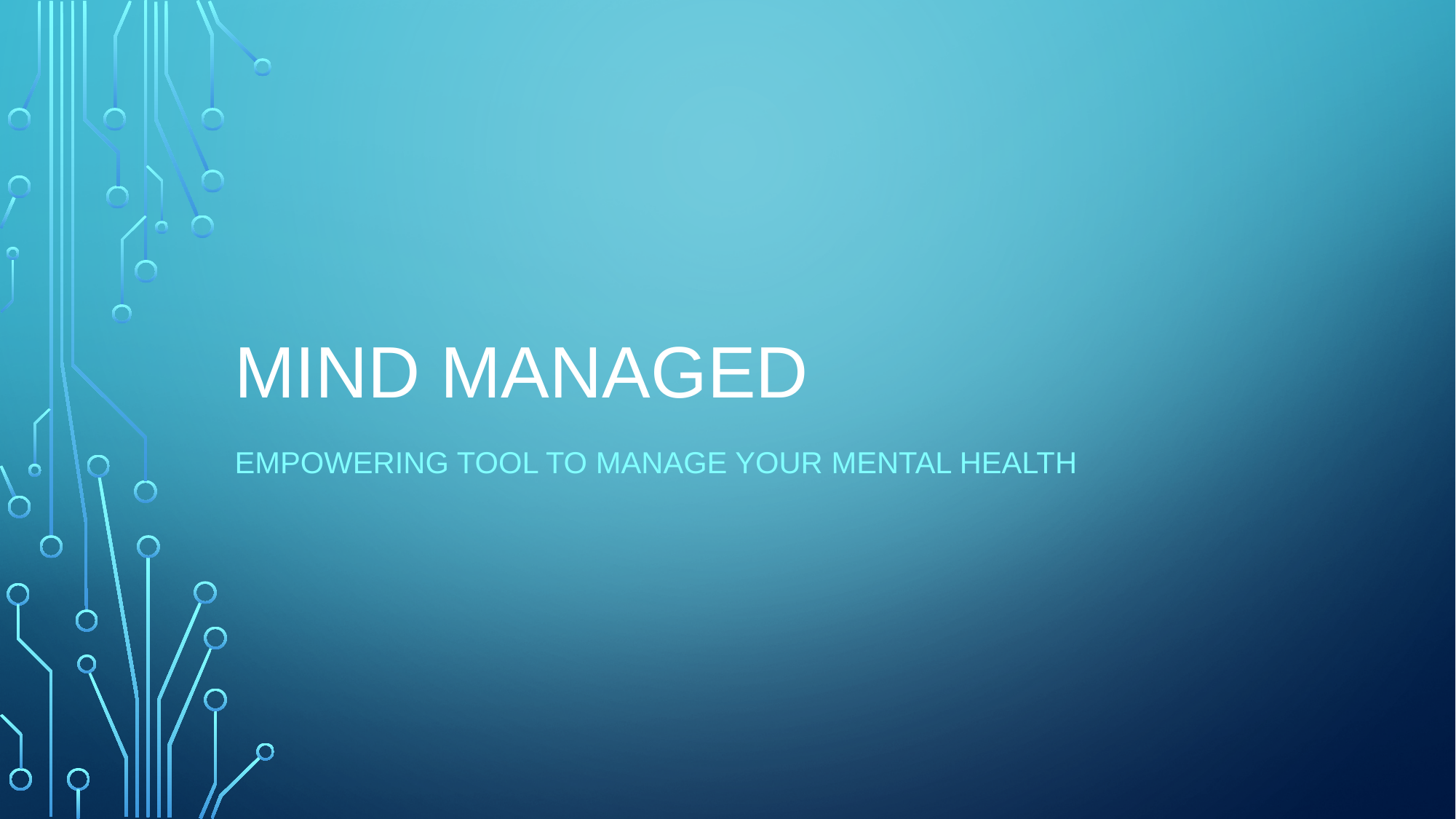

# Mind managed
Empowering tool to manage your mental health